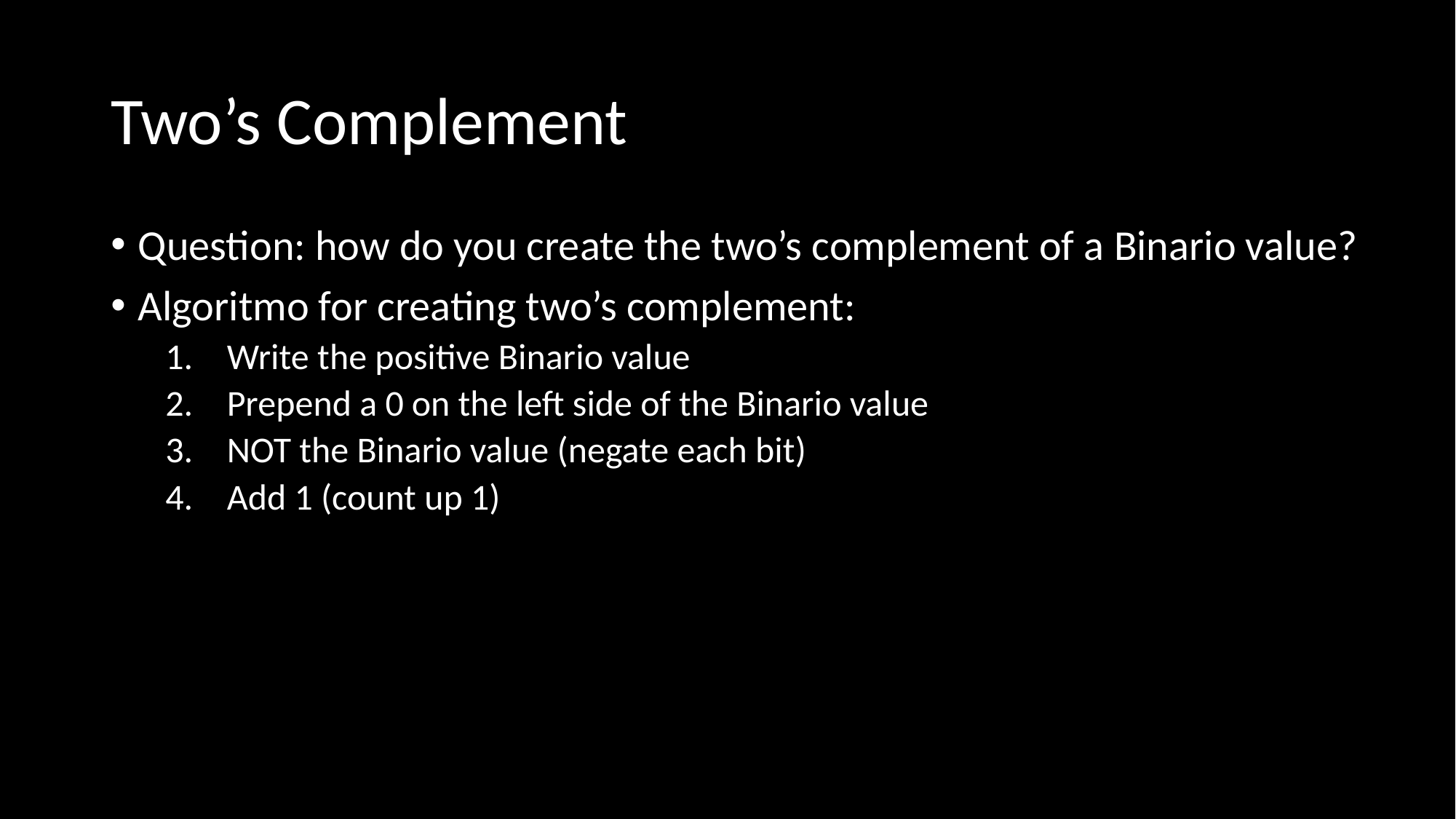

# Two’s Complement
Question: how do you create the two’s complement of a Binario value?
Algoritmo for creating two’s complement:
Write the positive Binario value
Prepend a 0 on the left side of the Binario value
NOT the Binario value (negate each bit)
Add 1 (count up 1)